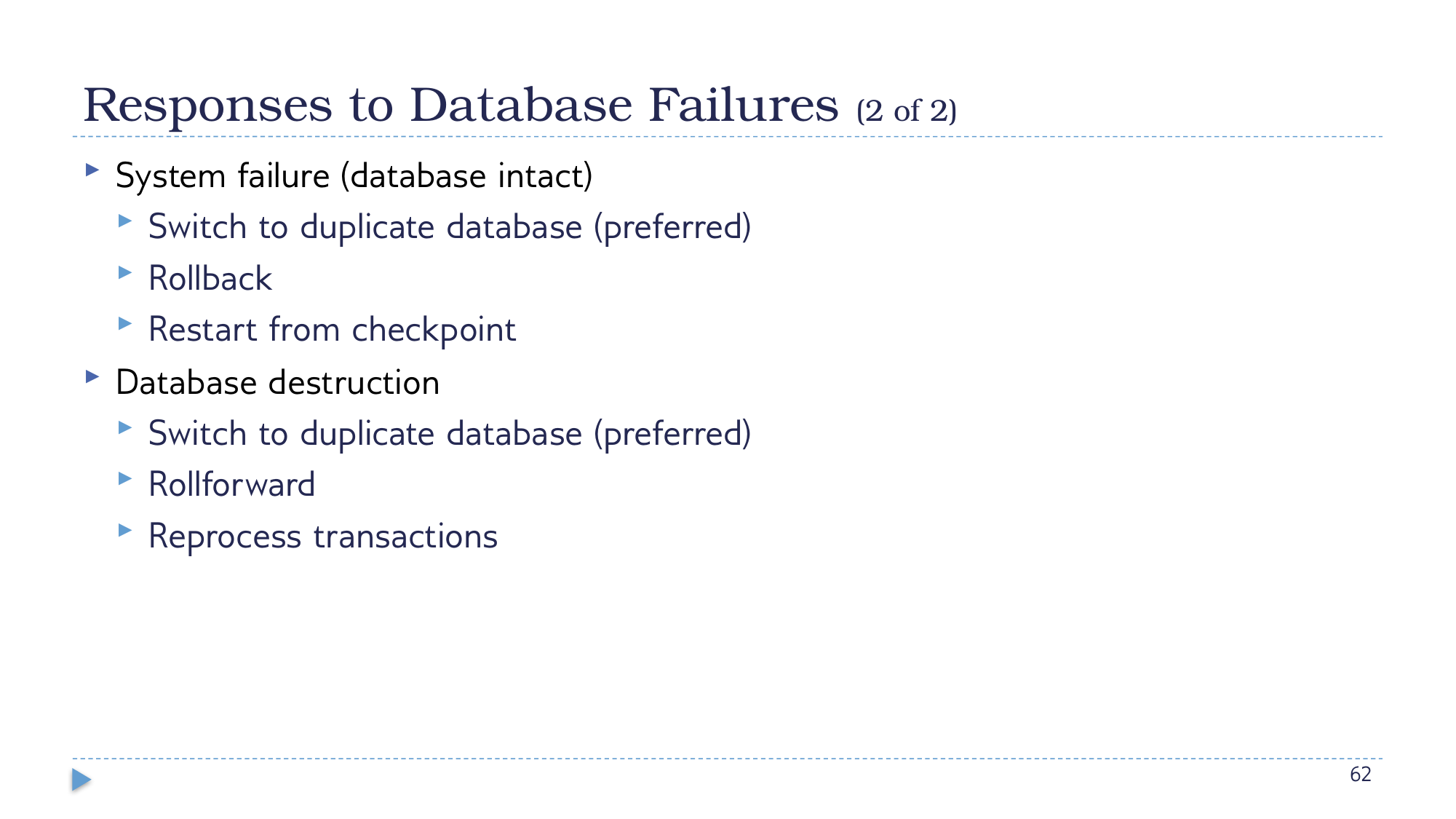

# Responses to Database Failures (2 of 2)
System failure (database intact)
Switch to duplicate database (preferred)
Rollback
Restart from checkpoint
Database destruction
Switch to duplicate database (preferred)
Rollforward
Reprocess transactions
62